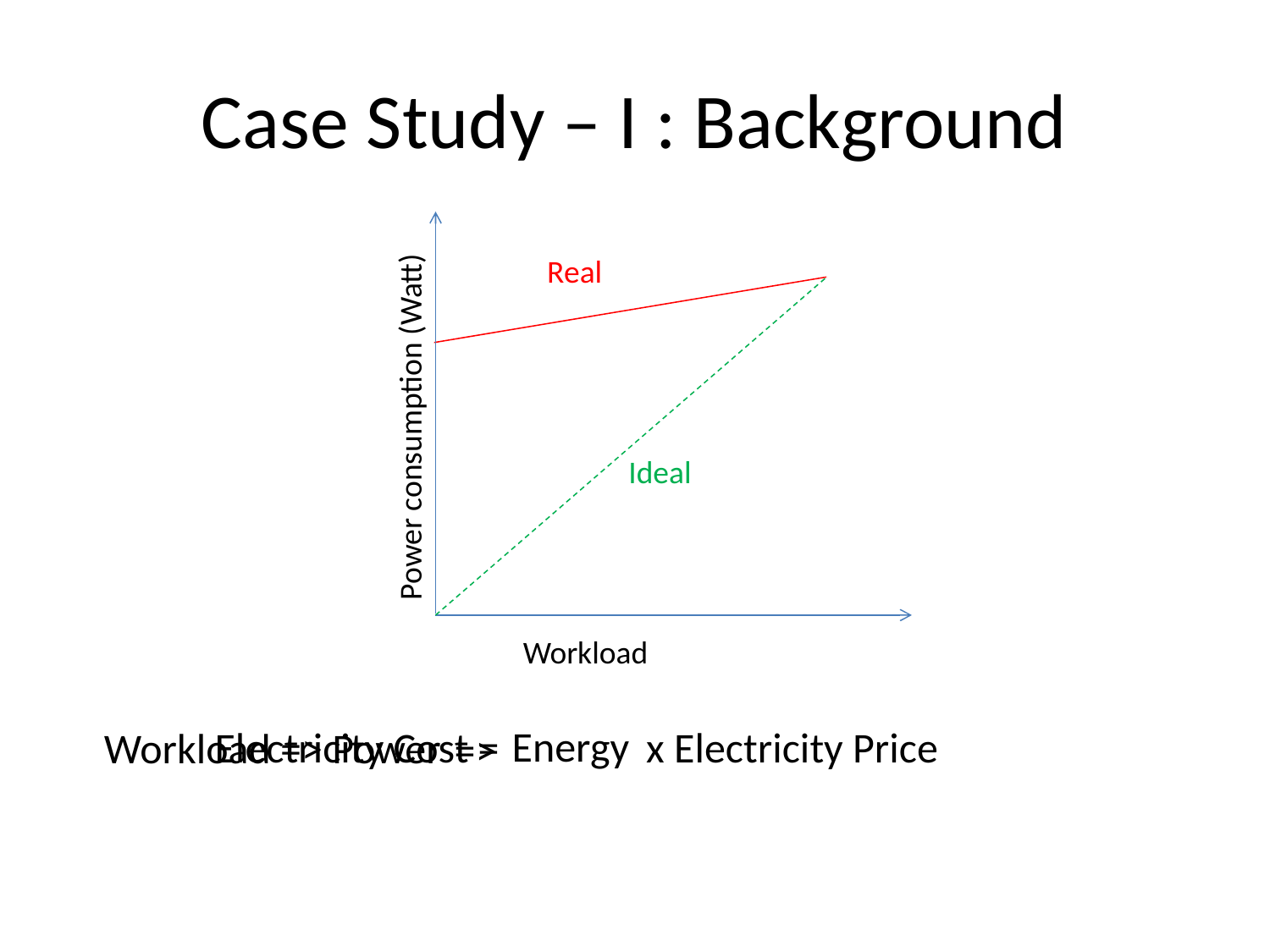

# Case Study – I : Background
Real

Power consumption (Watt)
Ideal
Workload
Energy
Electricity Cost =
x Electricity Price
Workload => Power
=>